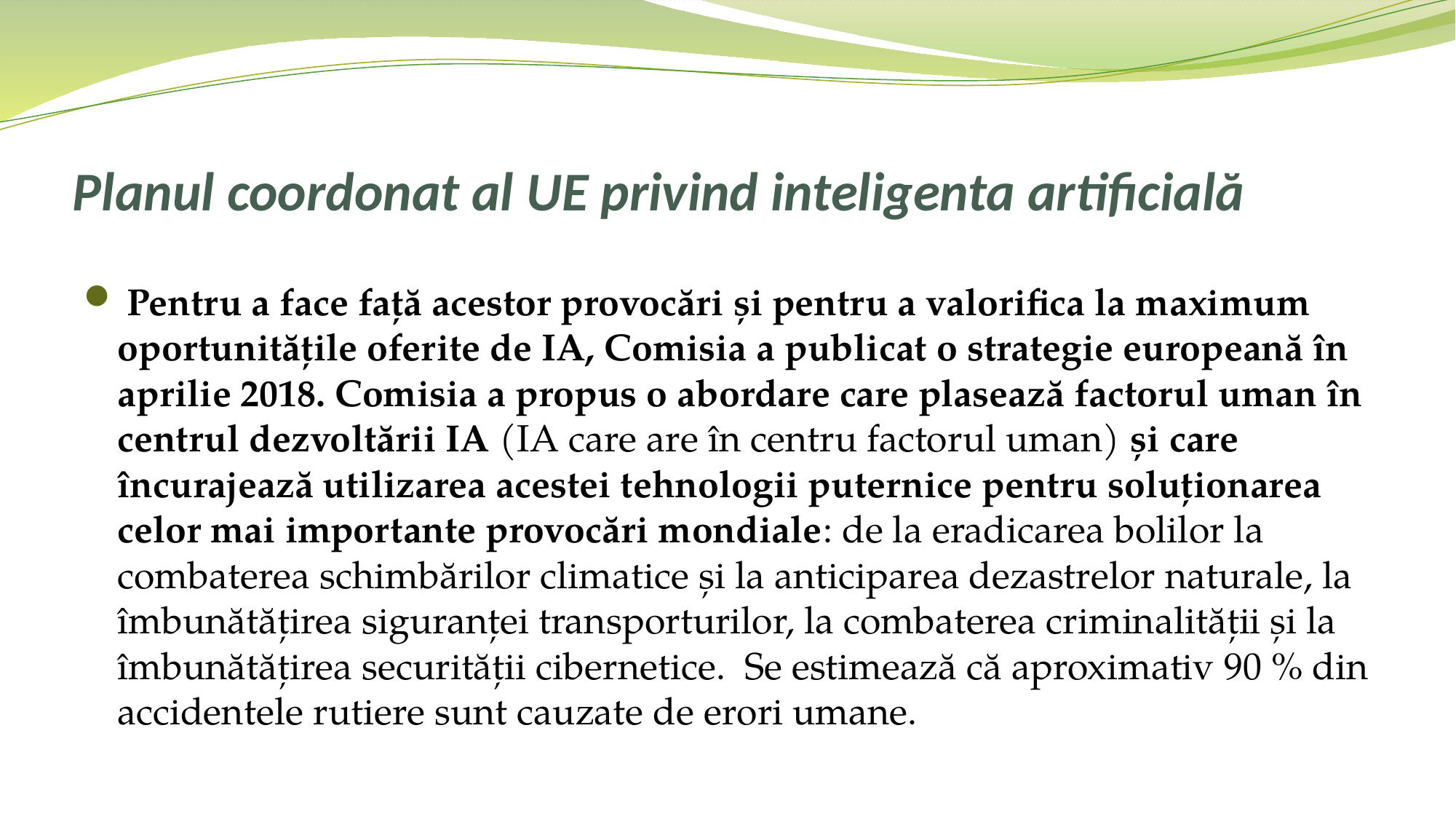

# Planul coordonat al UE privind inteligenta artificială

 Pentru a face față acestor provocări și pentru a valorifica la maximum oportunitățile oferite de IA, Comisia a publicat o strategie europeană în aprilie 2018. Comisia a propus o abordare care plasează factorul uman în centrul dezvoltării IA (IA care are în centru factorul uman) și care încurajează utilizarea acestei tehnologii puternice pentru soluționarea celor mai importante provocări mondiale: de la eradicarea bolilor la combaterea schimbărilor climatice și la anticiparea dezastrelor naturale, la îmbunătățirea siguranței transporturilor, la combaterea criminalității și la îmbunătățirea securității cibernetice.  Se estimează că aproximativ 90 % din accidentele rutiere sunt cauzate de erori umane.